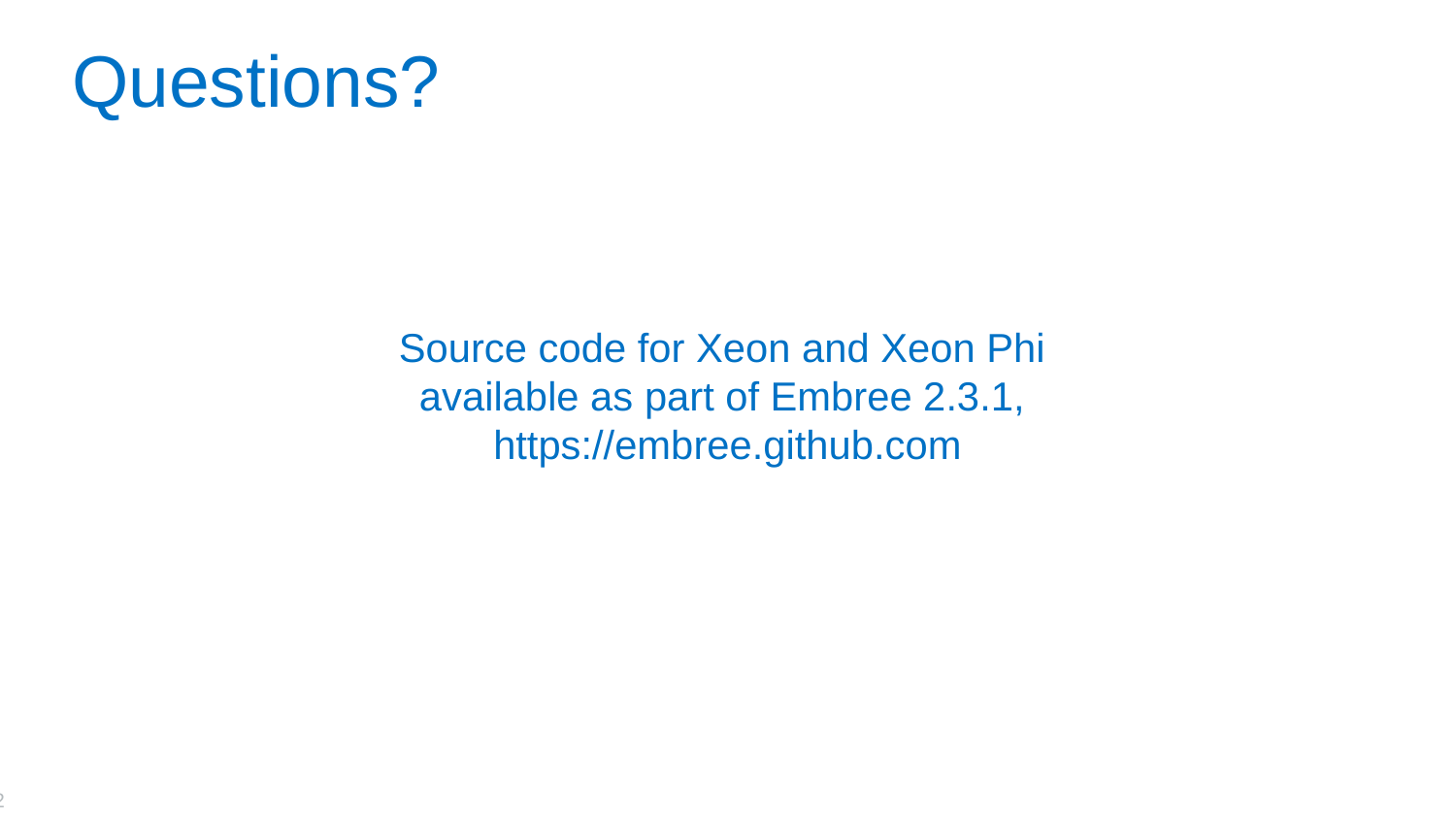

# Questions?

Source code for Xeon and Xeon Phi
available as part of Embree 2.3.1,
https://embree.github.com